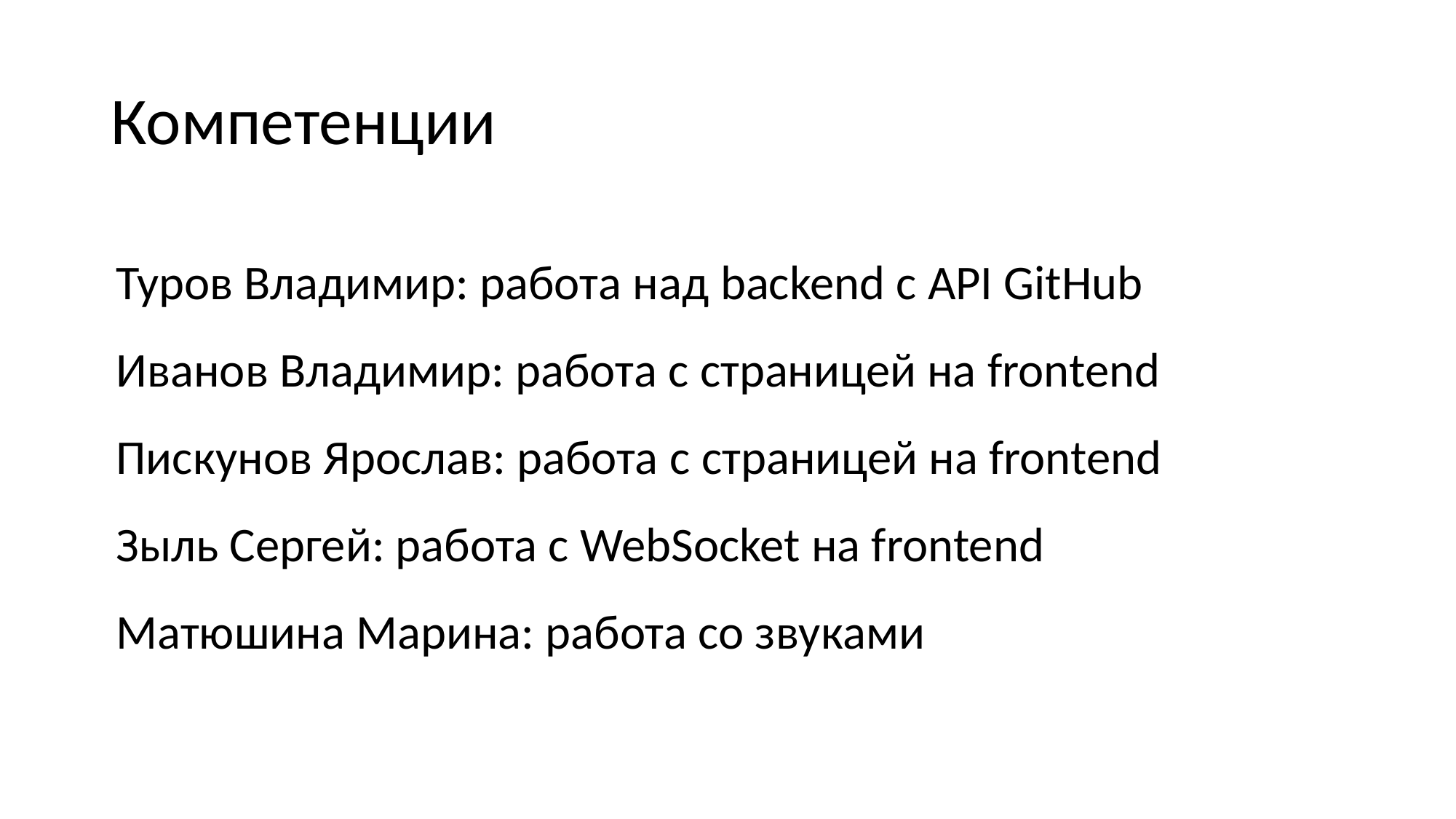

# Компетенции
Туров Владимир: работа над backend с API GitHub
Иванов Владимир: работа c страницей на frontend
Пискунов Ярослав: работа c страницей на frontend
Зыль Сергей: работа с WebSocket на frontend
Матюшина Марина: работа со звуками